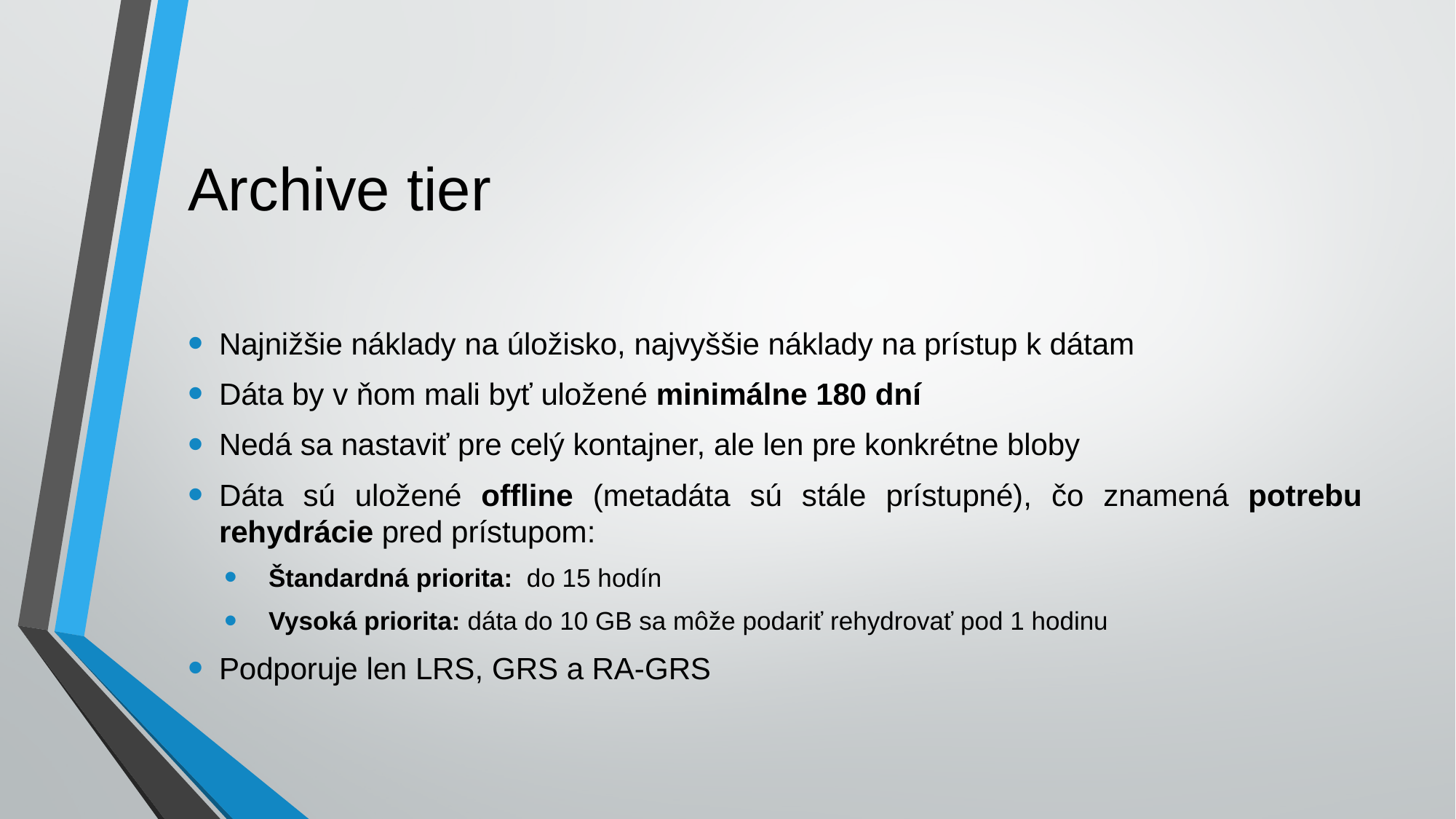

# Archive tier
Najnižšie náklady na úložisko, najvyššie náklady na prístup k dátam
Dáta by v ňom mali byť uložené minimálne 180 dní
Nedá sa nastaviť pre celý kontajner, ale len pre konkrétne bloby
Dáta sú uložené offline (metadáta sú stále prístupné), čo znamená potrebu rehydrácie pred prístupom:
Štandardná priorita:  do 15 hodín
Vysoká priorita: dáta do 10 GB sa môže podariť rehydrovať pod 1 hodinu
Podporuje len LRS, GRS a RA-GRS